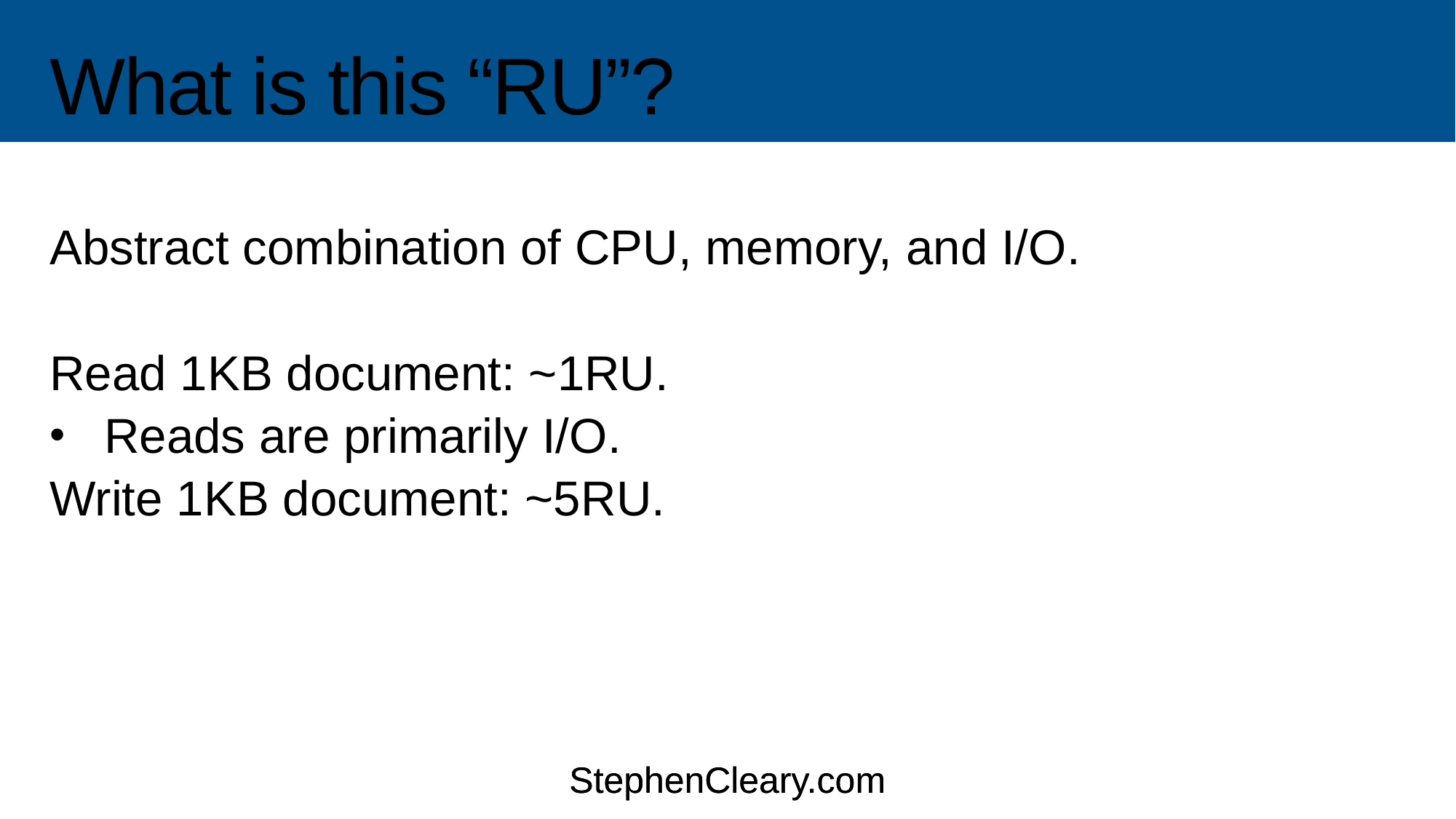

# What is this “RU”?

Abstract combination of CPU, memory, and I/O.

Read 1KB document: ~1RU.
Reads are primarily I/O.
Write 1KB document: ~5RU.